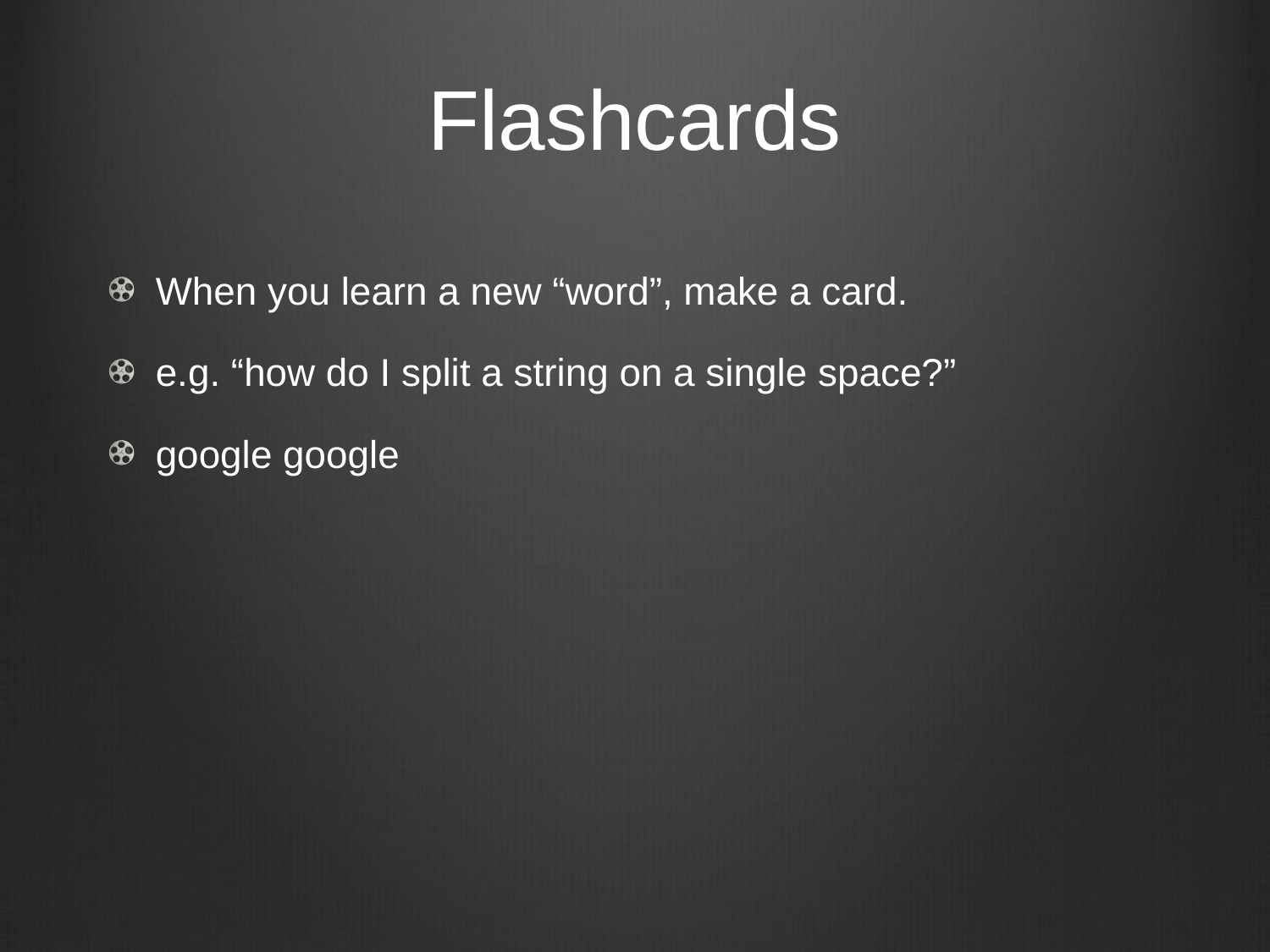

# Flashcards
When you learn a new “word”, make a card.
e.g. “how do I split a string on a single space?”
google google